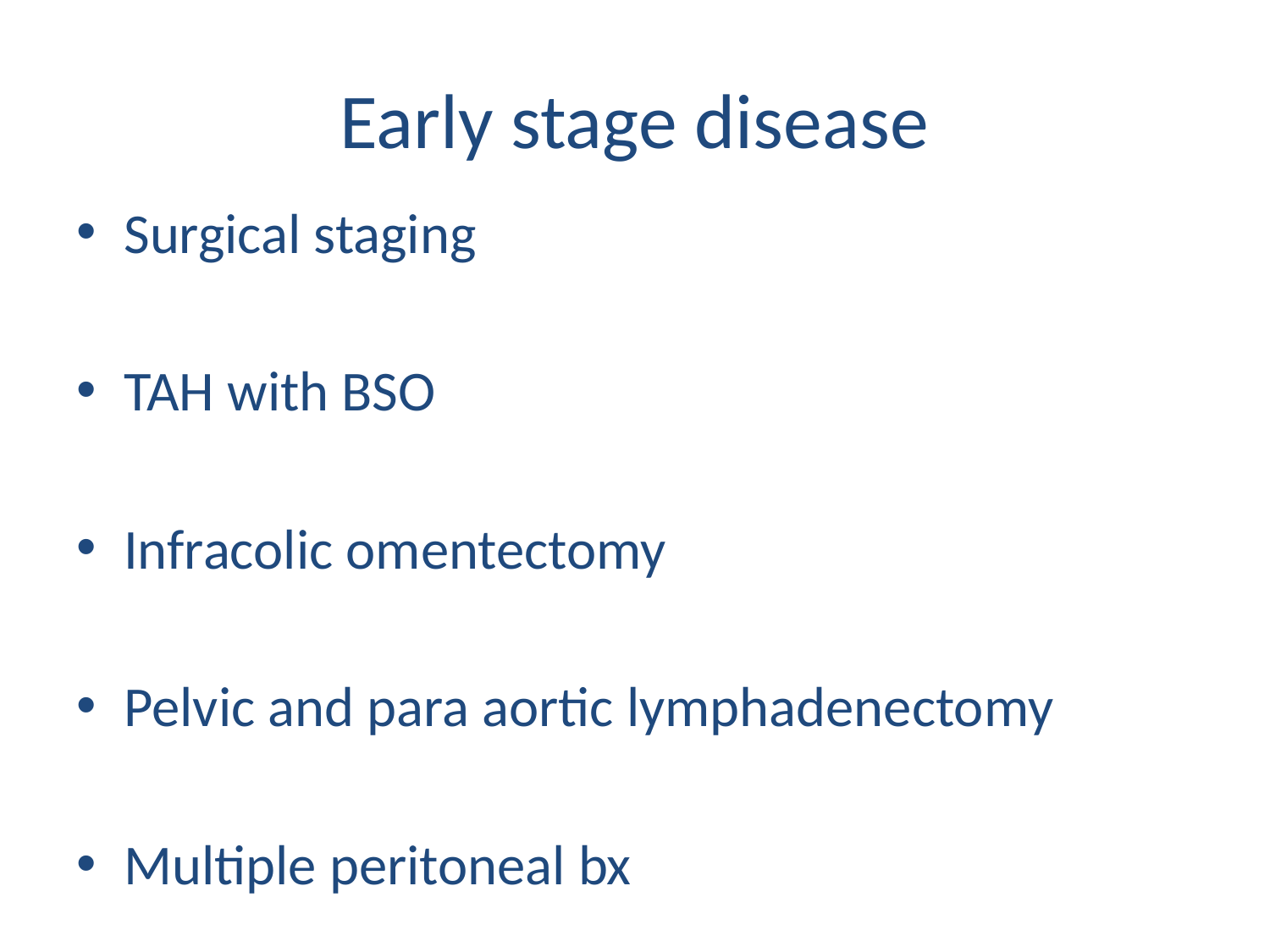

# Early stage disease
Surgical staging

TAH with BSO

Infracolic omentectomy

Pelvic and para aortic lymphadenectomy

Multiple peritoneal bx